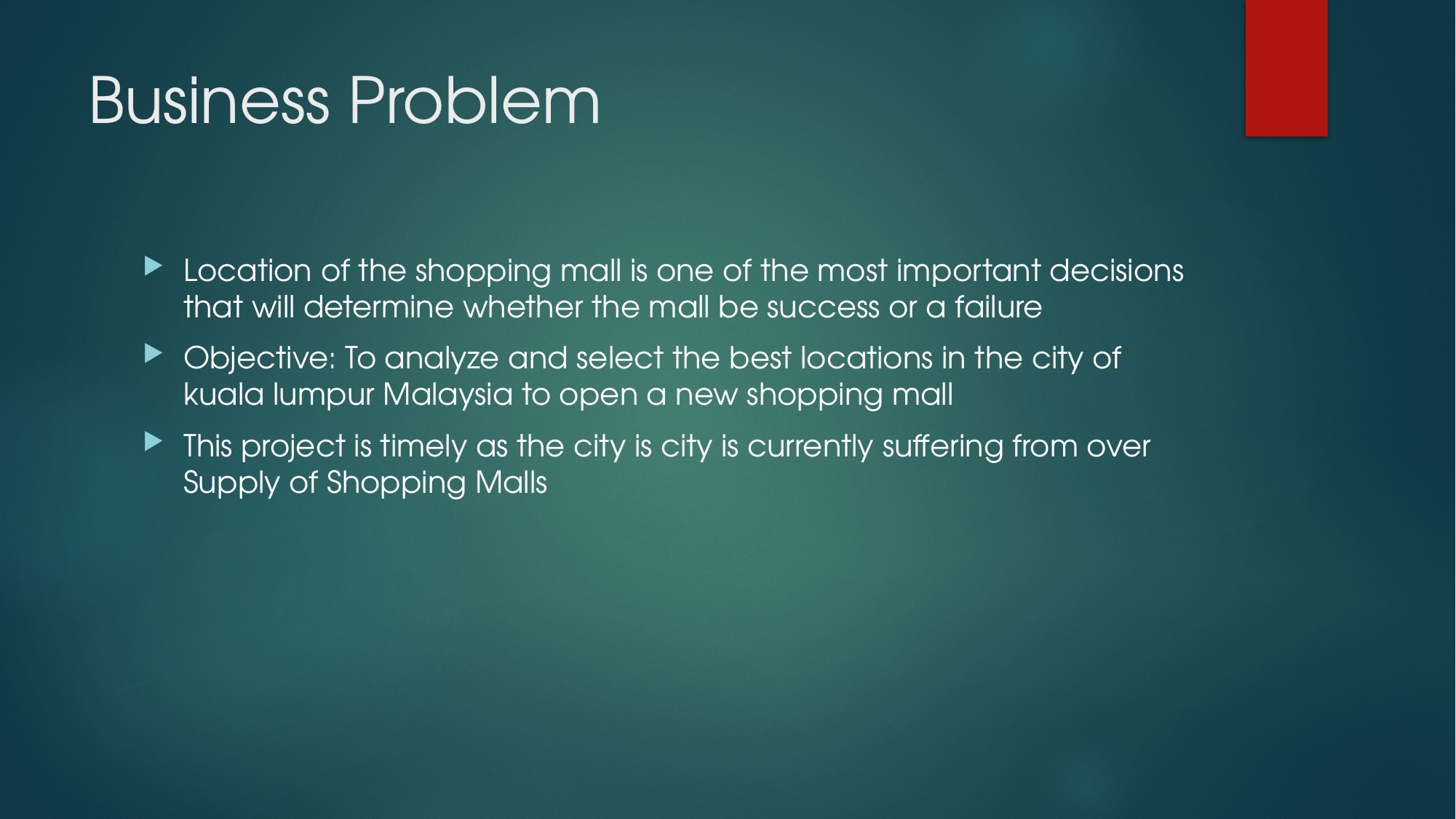

# Business Problem
Location of the shopping mall is one of the most important decisions that will determine whether the mall be success or a failure
Objective: To analyze and select the best locations in the city of kuala lumpur Malaysia to open a new shopping mall
This project is timely as the city is city is currently suffering from over Supply of Shopping Malls